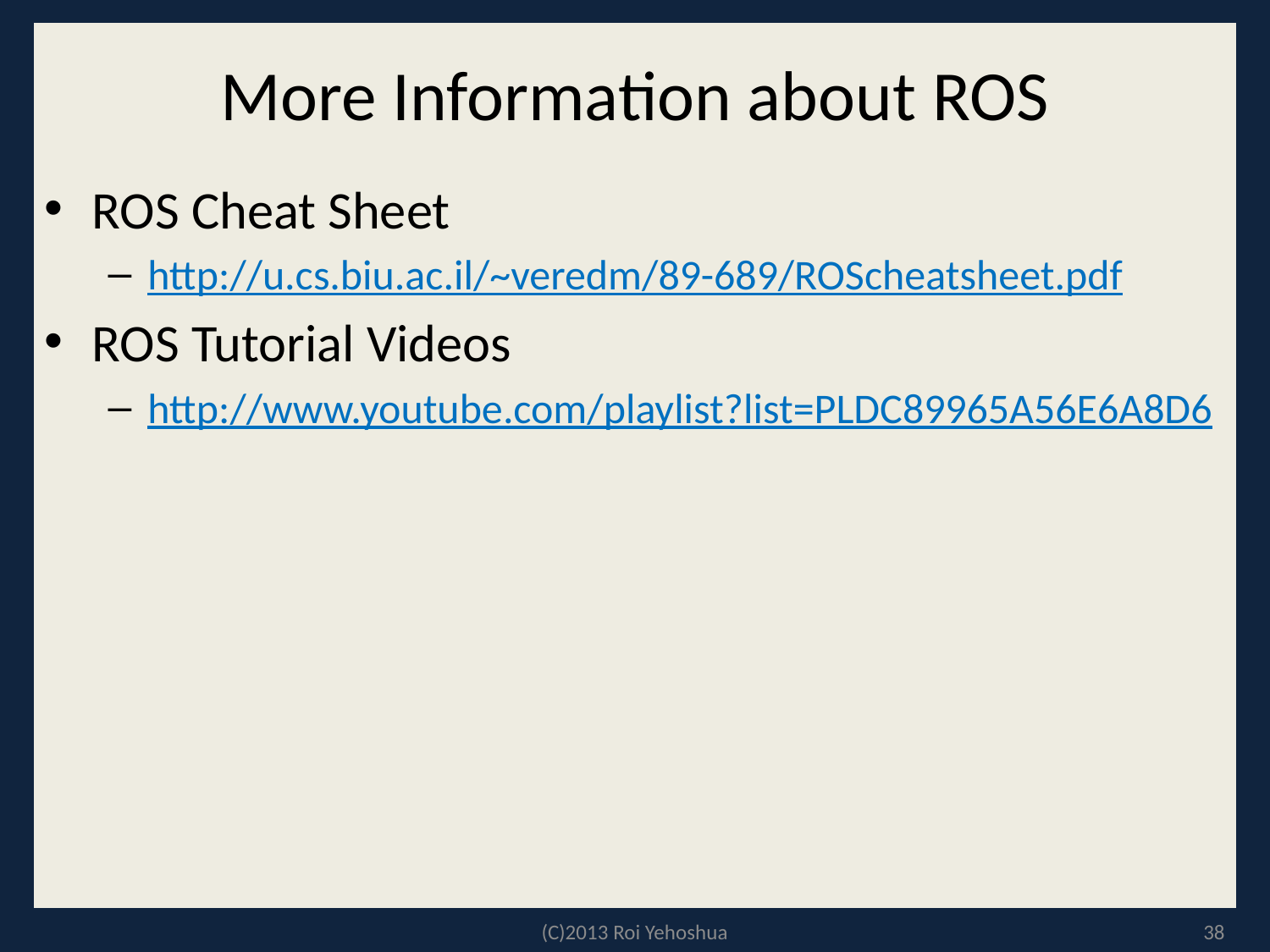

# More Information about ROS
ROS Cheat Sheet
http://u.cs.biu.ac.il/~veredm/89-689/ROScheatsheet.pdf
ROS Tutorial Videos
http://www.youtube.com/playlist?list=PLDC89965A56E6A8D6

(C)2013 Roi Yehoshua
38